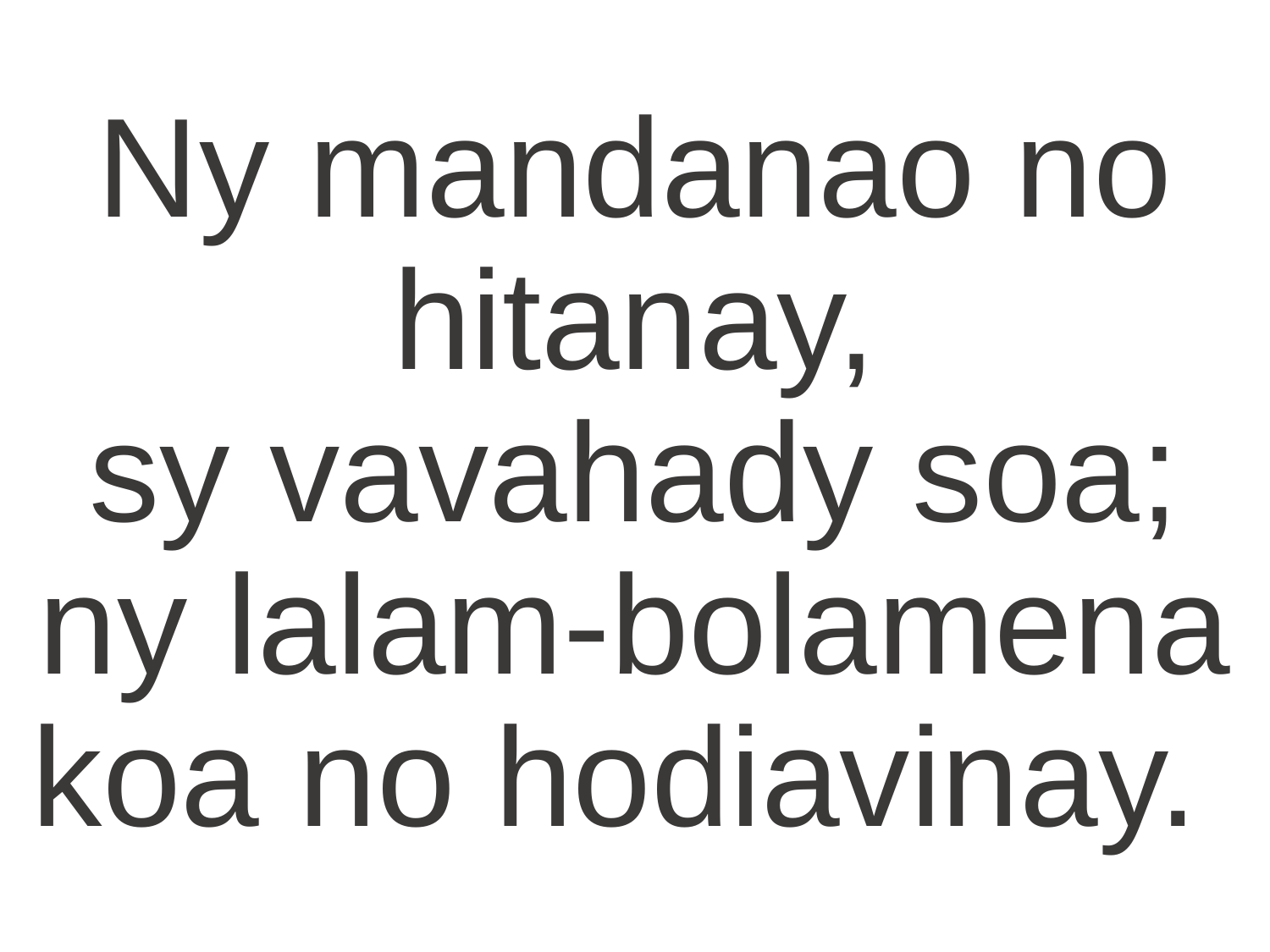

Ny mandanao no hitanay,
sy vavahady soa;
ny lalam-bolamena koa no hodiavinay.